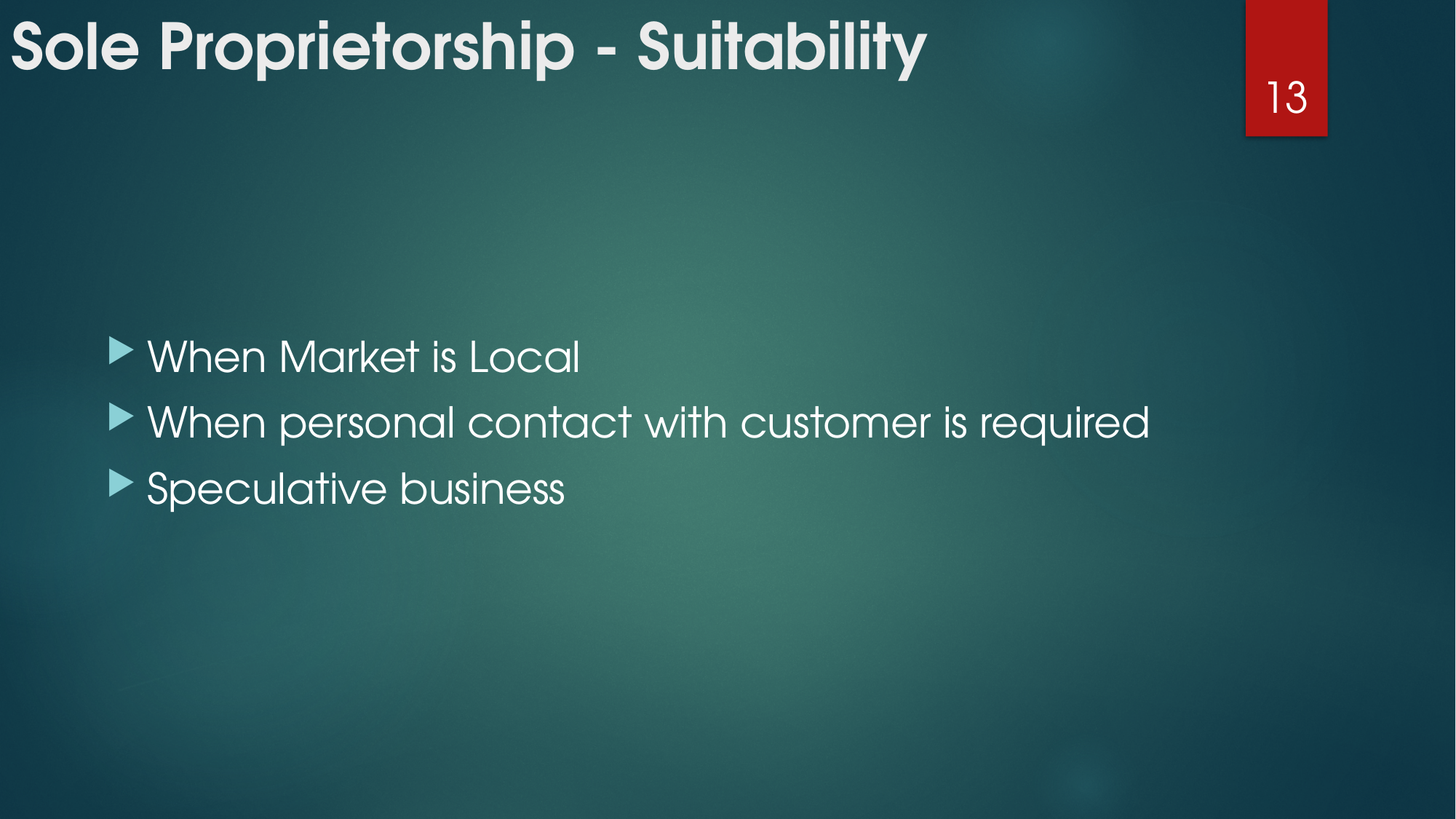

# Sole Proprietorship - Suitability
13

When Market is Local
When personal contact with customer is required
Speculative business